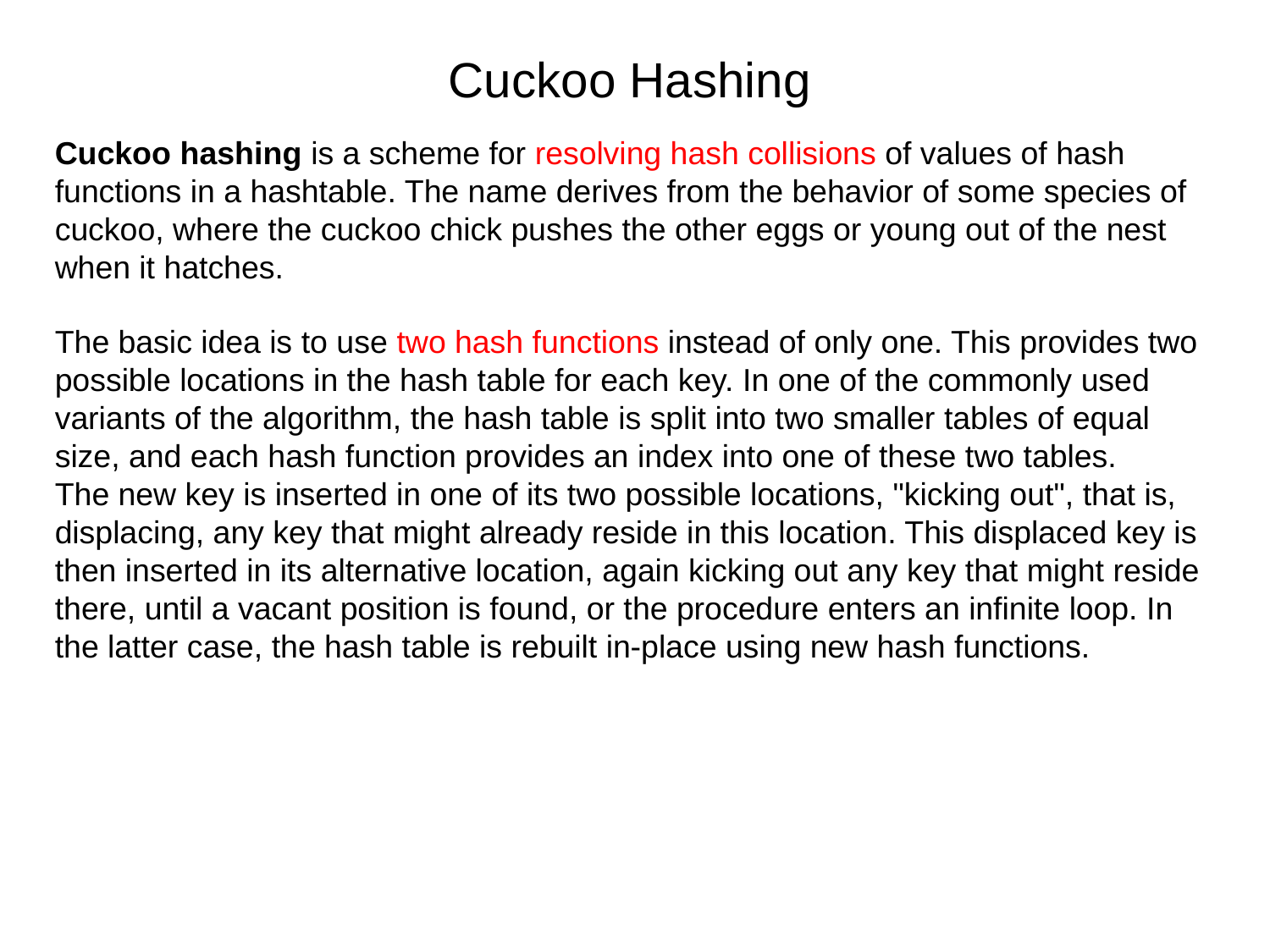

Cuckoo Hashing
Cuckoo hashing is a scheme for resolving hash collisions of values of hash functions in a hashtable. The name derives from the behavior of some species of cuckoo, where the cuckoo chick pushes the other eggs or young out of the nest when it hatches.
The basic idea is to use two hash functions instead of only one. This provides two possible locations in the hash table for each key. In one of the commonly used variants of the algorithm, the hash table is split into two smaller tables of equal size, and each hash function provides an index into one of these two tables.
The new key is inserted in one of its two possible locations, "kicking out", that is, displacing, any key that might already reside in this location. This displaced key is then inserted in its alternative location, again kicking out any key that might reside there, until a vacant position is found, or the procedure enters an infinite loop. In the latter case, the hash table is rebuilt in-place using new hash functions.